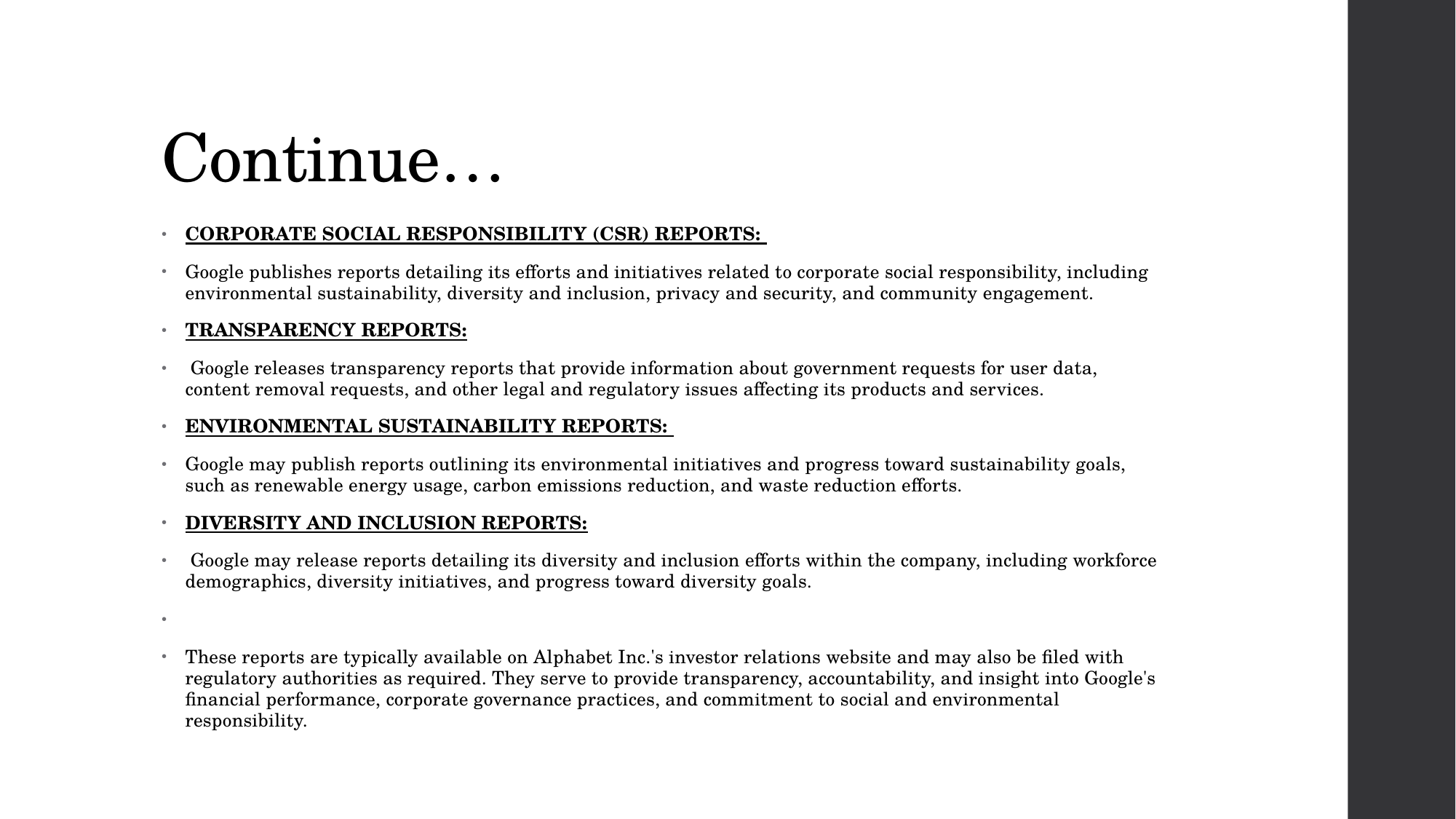

# Continue…
CORPORATE SOCIAL RESPONSIBILITY (CSR) REPORTS:
Google publishes reports detailing its efforts and initiatives related to corporate social responsibility, including environmental sustainability, diversity and inclusion, privacy and security, and community engagement.
TRANSPARENCY REPORTS:
 Google releases transparency reports that provide information about government requests for user data, content removal requests, and other legal and regulatory issues affecting its products and services.
ENVIRONMENTAL SUSTAINABILITY REPORTS:
Google may publish reports outlining its environmental initiatives and progress toward sustainability goals, such as renewable energy usage, carbon emissions reduction, and waste reduction efforts.
DIVERSITY AND INCLUSION REPORTS:
 Google may release reports detailing its diversity and inclusion efforts within the company, including workforce demographics, diversity initiatives, and progress toward diversity goals.

These reports are typically available on Alphabet Inc.'s investor relations website and may also be filed with regulatory authorities as required. They serve to provide transparency, accountability, and insight into Google's financial performance, corporate governance practices, and commitment to social and environmental responsibility.